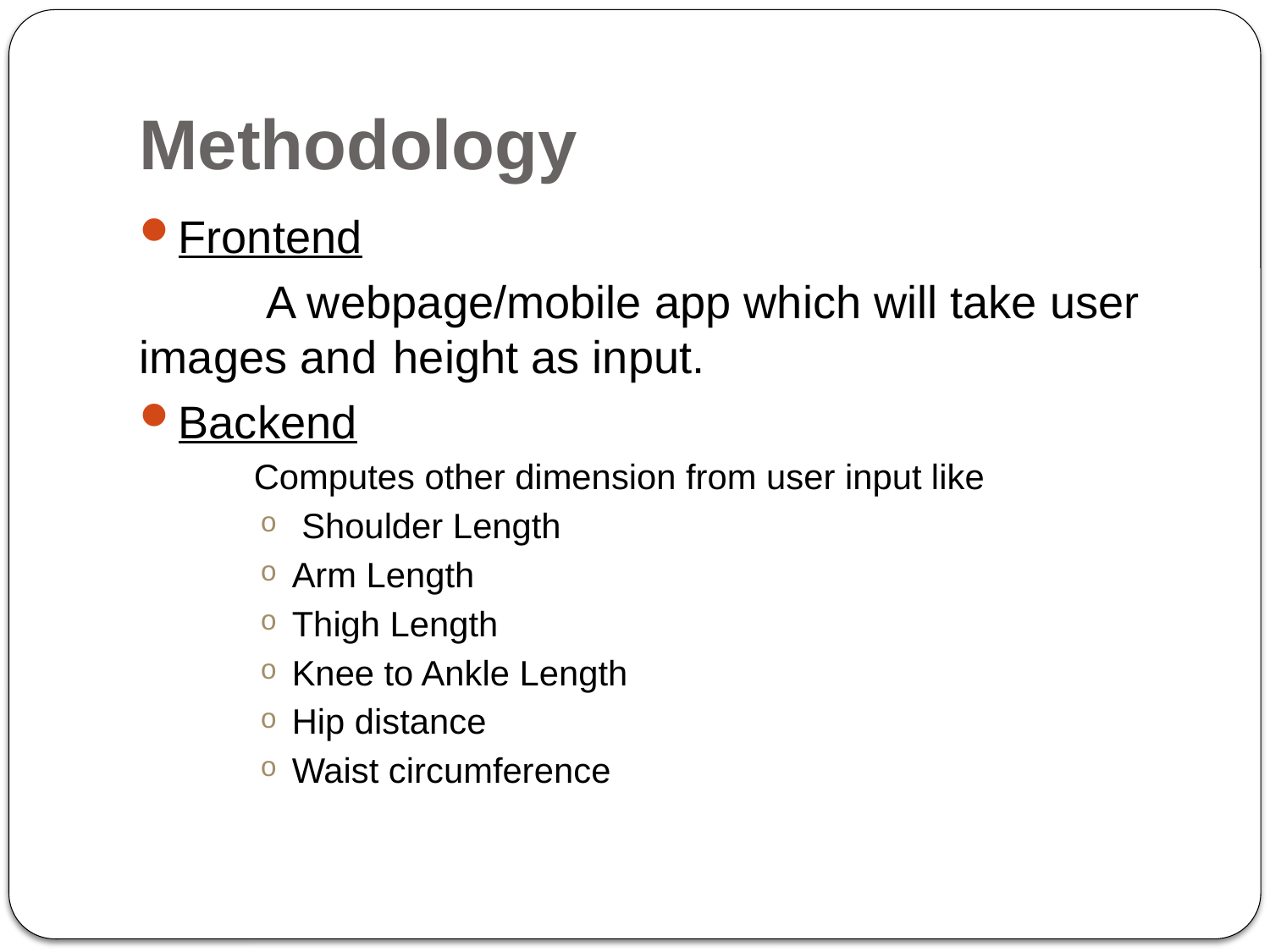

# Methodology
Frontend
	A webpage/mobile app which will take user images and 	height as input.
Backend
Computes other dimension from user input like
 Shoulder Length
Arm Length
Thigh Length
Knee to Ankle Length
Hip distance
Waist circumference